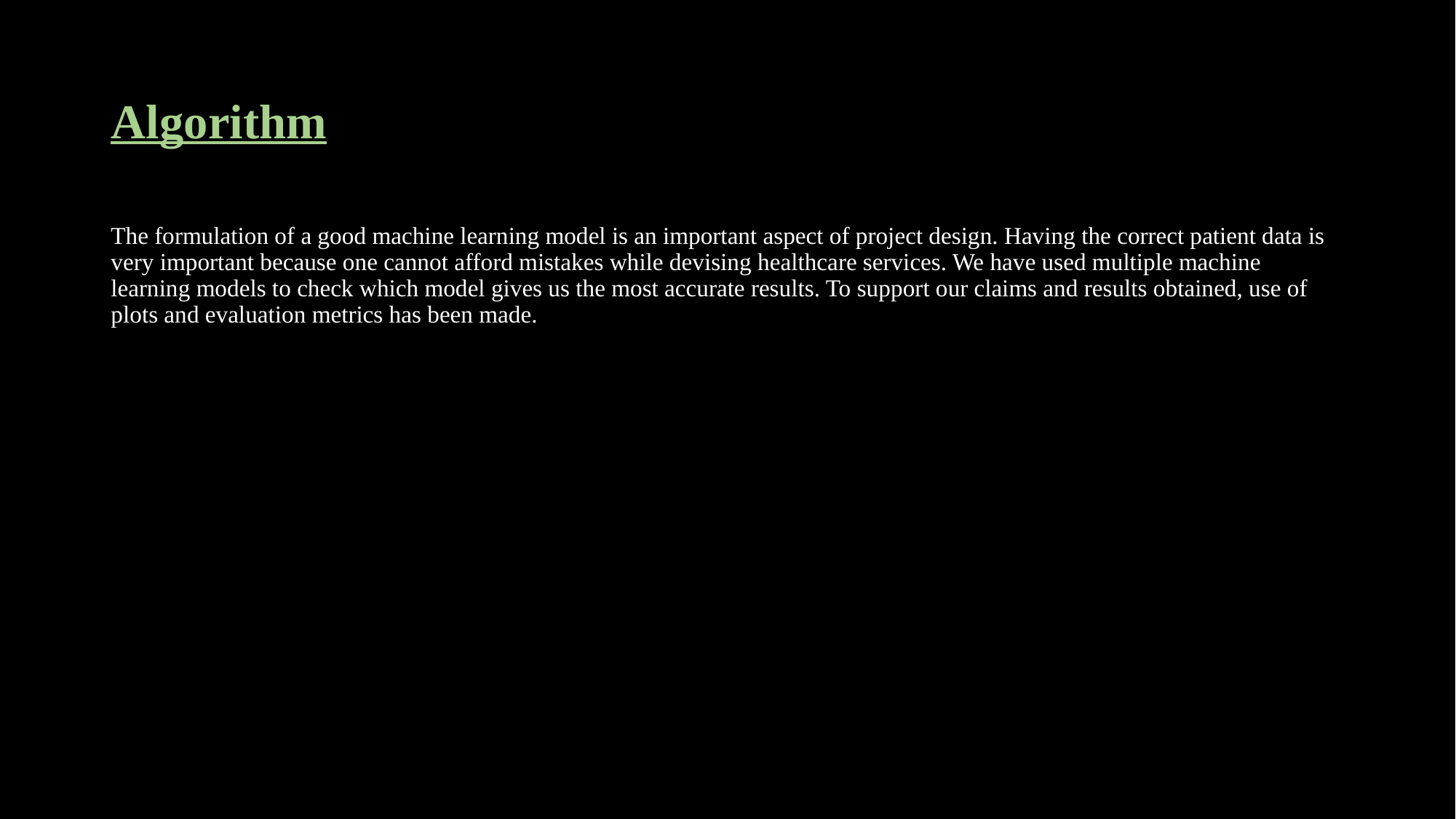

# Algorithm
The formulation of a good machine learning model is an important aspect of project design. Having the correct patient data is very important because one cannot afford mistakes while devising healthcare services. We have used multiple machine learning models to check which model gives us the most accurate results. To support our claims and results obtained, use of plots and evaluation metrics has been made.